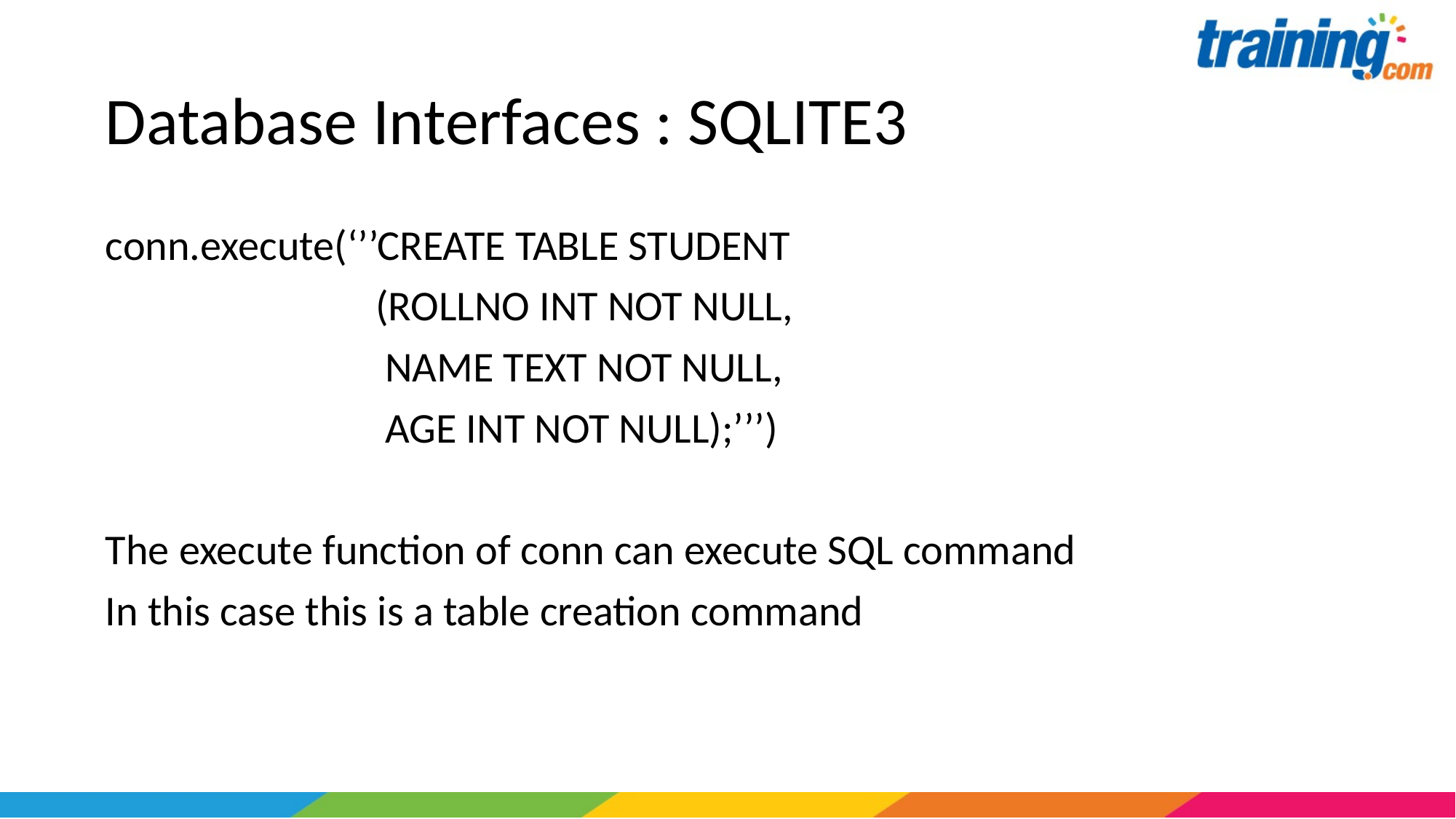

# Database Interfaces : SQLITE3
conn.execute(‘’’CREATE TABLE STUDENT
                            (ROLLNO INT NOT NULL,
                             NAME TEXT NOT NULL,
                             AGE INT NOT NULL);’’’)

The execute function of conn can execute SQL command
In this case this is a table creation command